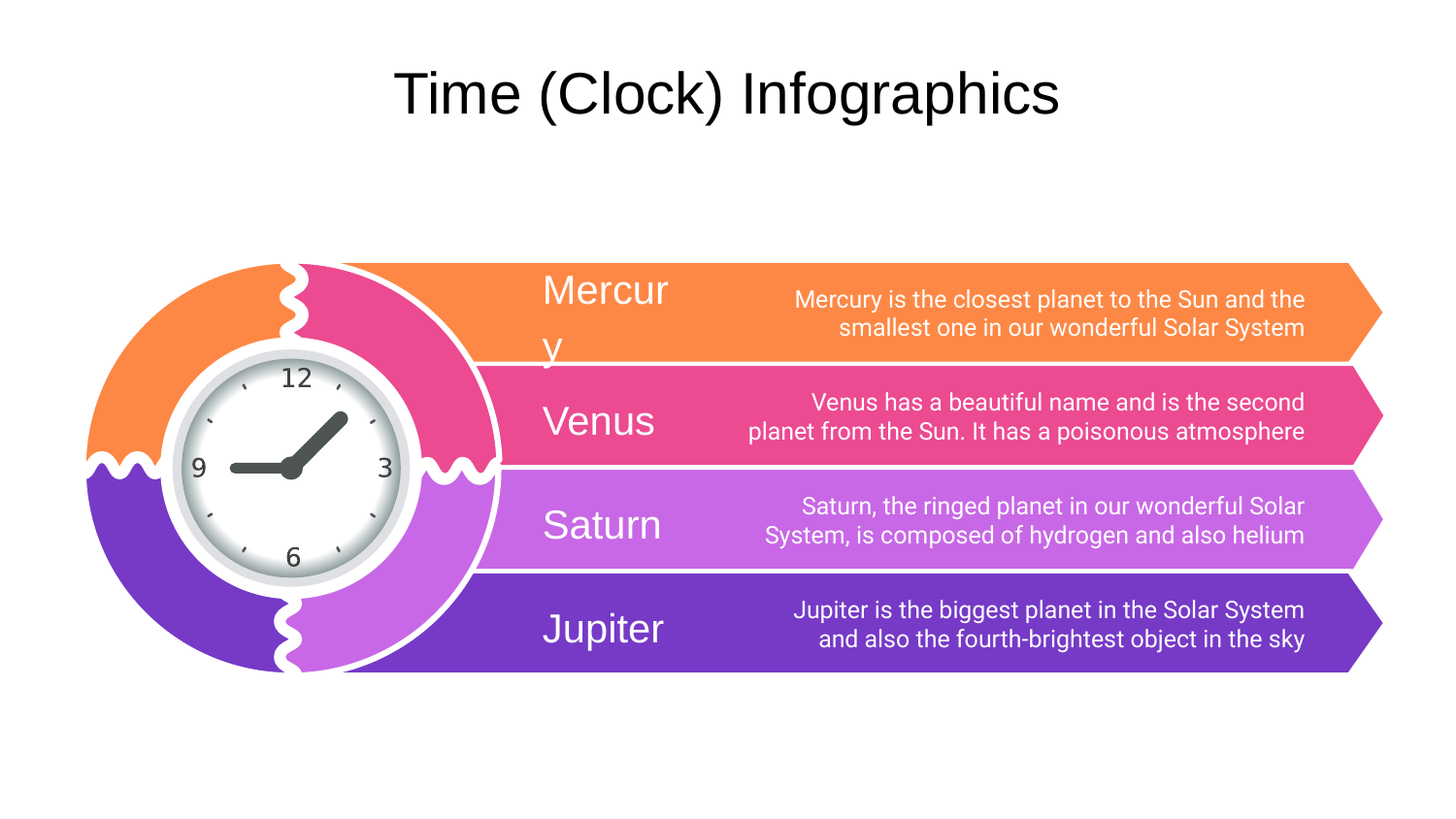

# Time (Clock) Infographics

Mercury
Mercury is the closest planet to the Sun and the smallest one in our wonderful Solar System

Venus
Venus has a beautiful name and is the second planet from the Sun. It has a poisonous atmosphere

Saturn
Saturn, the ringed planet in our wonderful Solar System, is composed of hydrogen and also helium

Jupiter
Jupiter is the biggest planet in the Solar System and also the fourth-brightest object in the sky